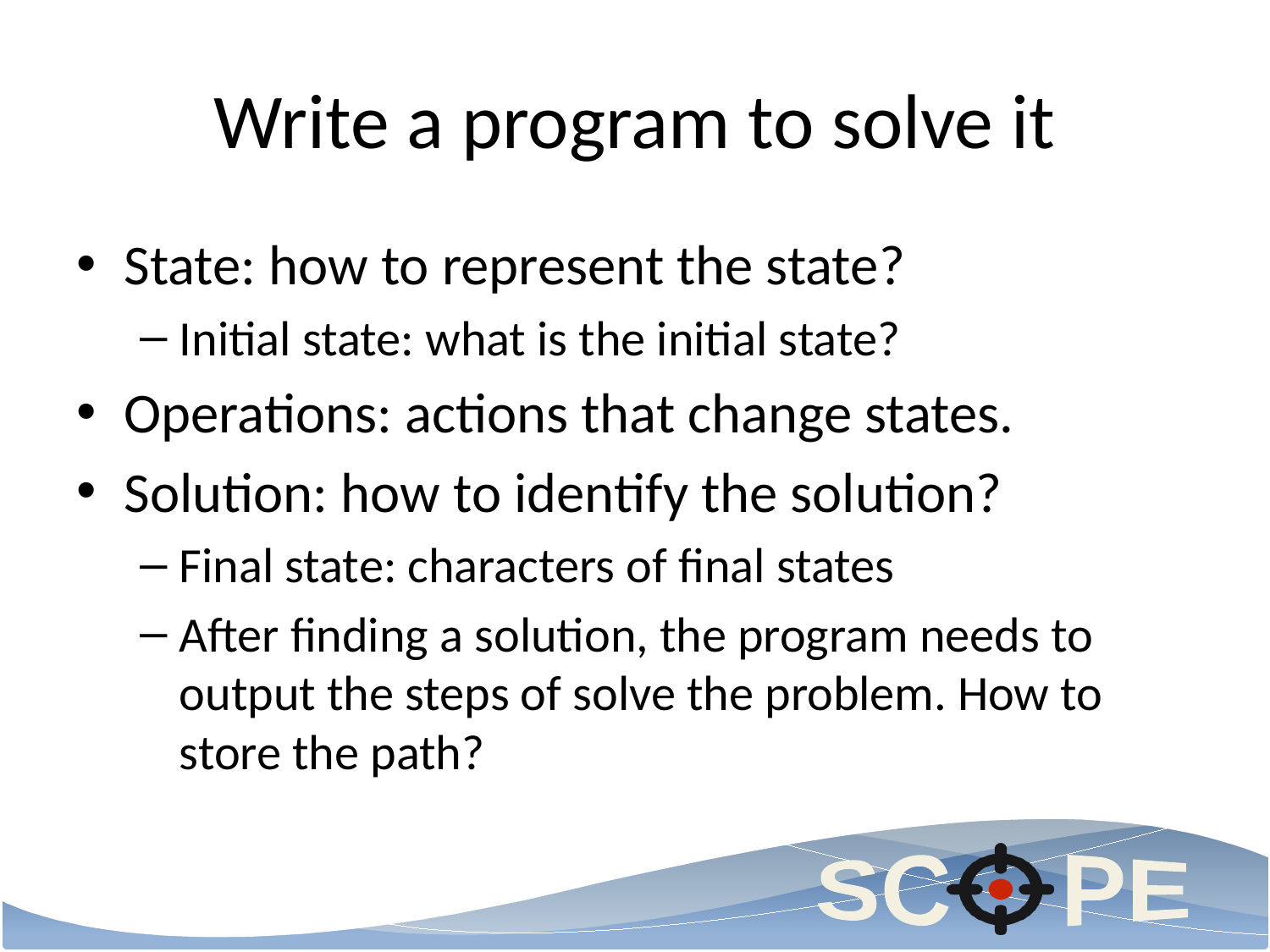

# Write a program to solve it
State: how to represent the state?
Initial state: what is the initial state?
Operations: actions that change states.
Solution: how to identify the solution?
Final state: characters of final states
After finding a solution, the program needs to output the steps of solve the problem. How to store the path?